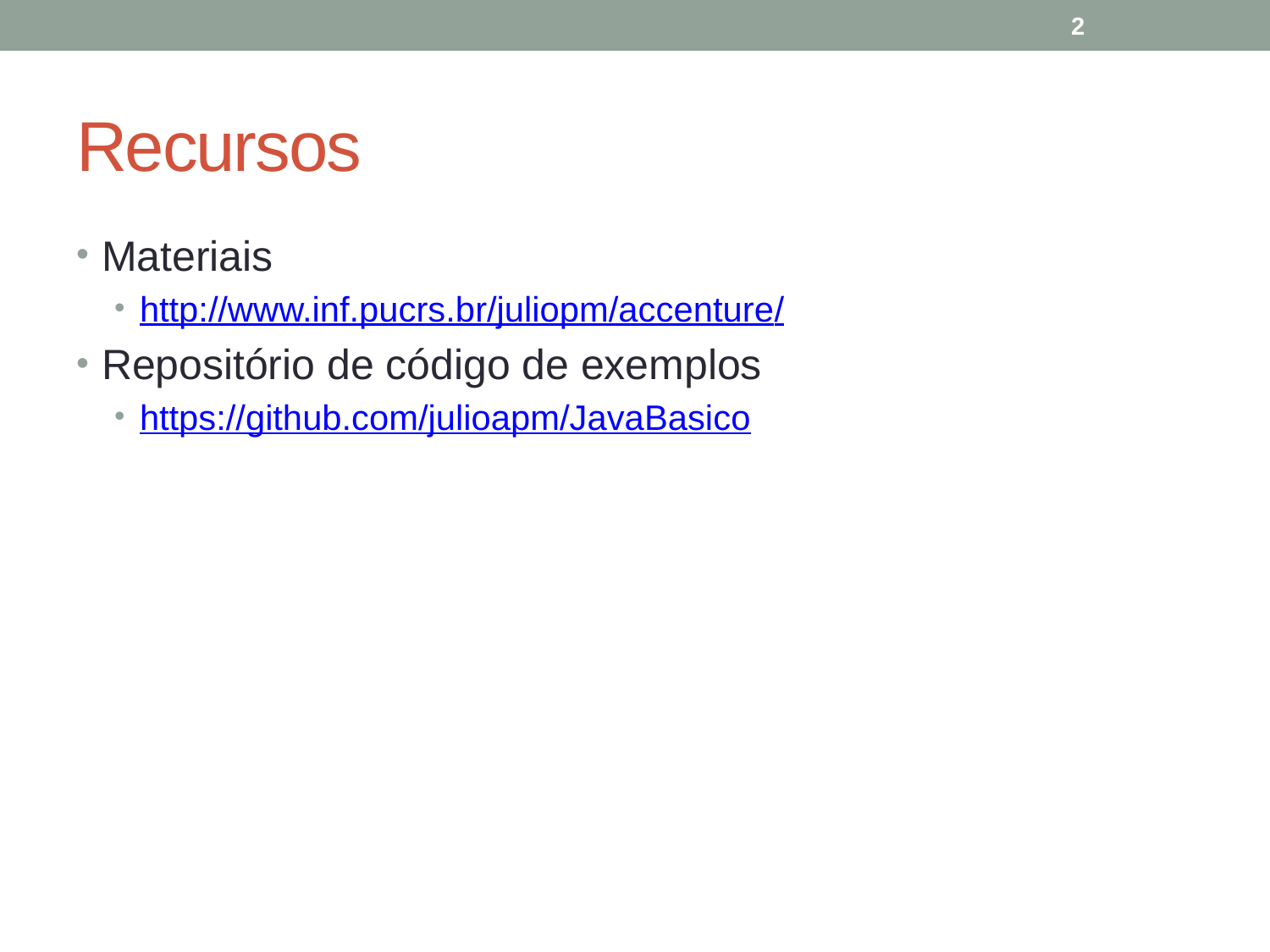

2
# Recursos
Materiais
http://www.inf.pucrs.br/juliopm/accenture/
Repositório de código de exemplos
https://github.com/julioapm/JavaBasico